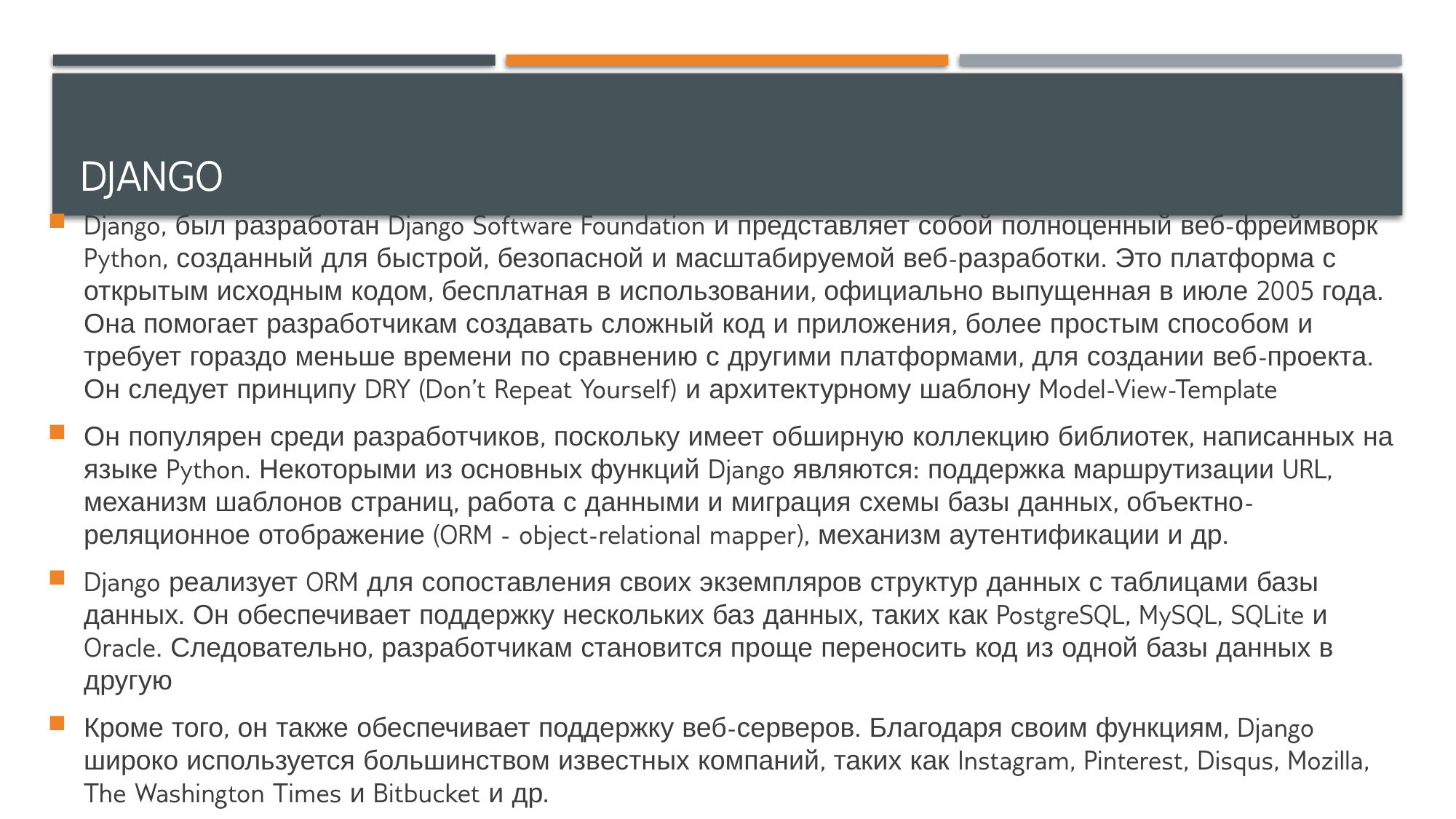

# DJANGO
Django, был разработан Django Software Foundation и представляет собой полноценный веб-фреймворк Python, созданный для быстрой, безопасной и масштабируемой веб-разработки. Это платформа с открытым исходным кодом, бесплатная в использовании, официально выпущенная в июле 2005 года. Она помогает разработчикам создавать сложный код и приложения, более простым способом и требует гораздо меньше времени по сравнению с другими платформами, для создании веб-проекта. Он следует принципу DRY (Don’t Repeat Yourself) и архитектурному шаблону Model-View-Template
Он популярен среди разработчиков, поскольку имеет обширную коллекцию библиотек, написанных на языке Python. Некоторыми из основных функций Django являются: поддержка маршрутизации URL, механизм шаблонов страниц, работа с данными и миграция схемы базы данных, объектно-реляционное отображение (ORM - object-relational mapper), механизм аутентификации и др.
Django реализует ORM для сопоставления своих экземпляров структур данных с таблицами базы данных. Он обеспечивает поддержку нескольких баз данных, таких как PostgreSQL, MySQL, SQLite и Oracle. Следовательно, разработчикам становится проще переносить код из одной базы данных в другую
Кроме того, он также обеспечивает поддержку веб-серверов. Благодаря своим функциям, Django широко используется большинством известных компаний, таких как Instagram, Pinterest, Disqus, Mozilla, The Washington Times и Bitbucket и др.